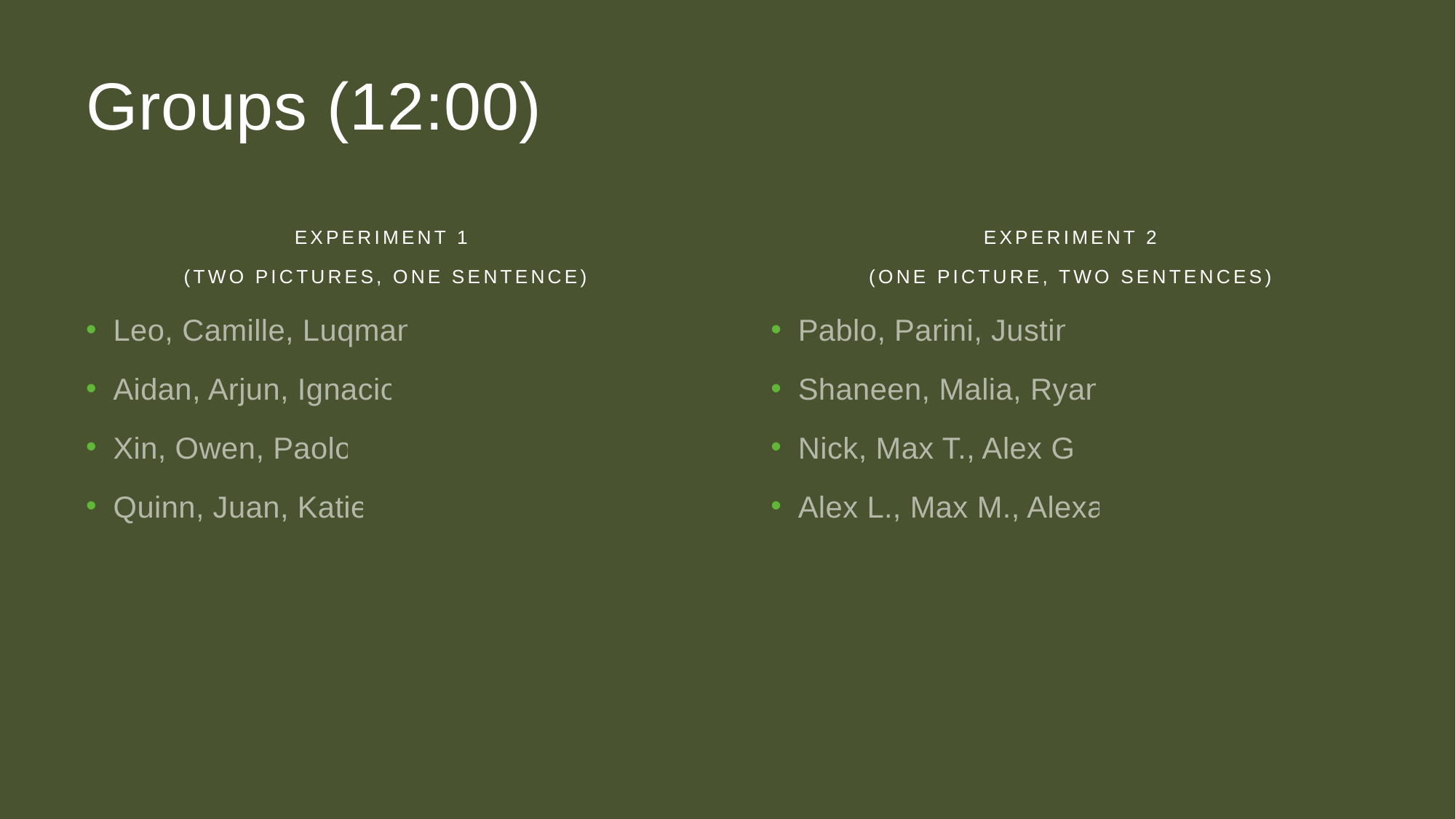

# Groups (12:00)
Experiment 1
(Two pictures, One sentence)
Experiment 2
(One Picture, two sentences)
Leo, Camille, Luqman
Aidan, Arjun, Ignacio
Xin, Owen, Paolo
Quinn, Juan, Katie
Pablo, Parini, Justin
Shaneen, Malia, Ryan
Nick, Max T., Alex G.
Alex L., Max M., Alexa